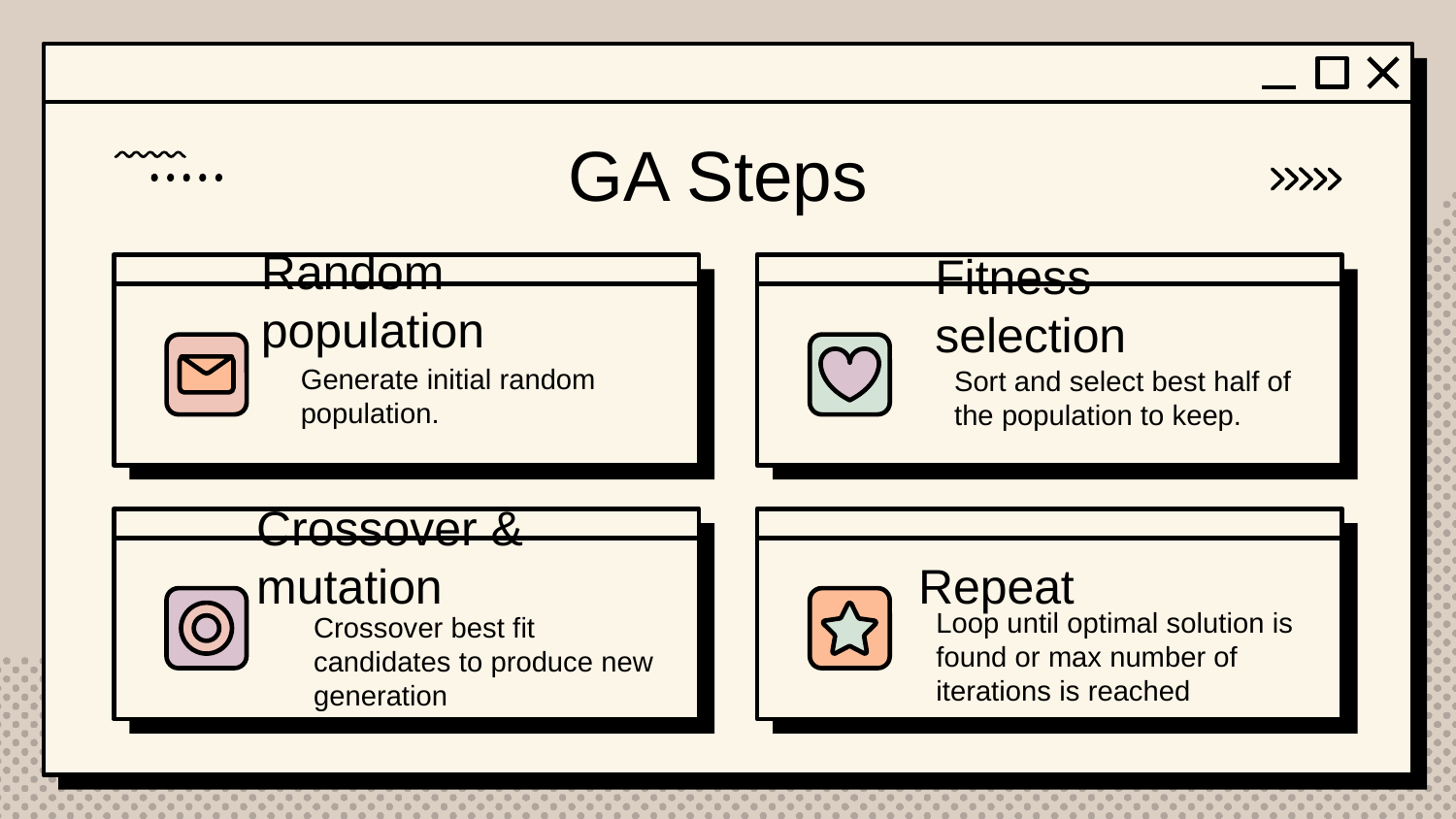

# GA Steps

Random population
Fitness selection

Generate initial random population.
Sort and select best half of the population to keep.

Crossover & mutation
Repeat

Loop until optimal solution is found or max number of iterations is reached
Crossover best fit candidates to produce new generation